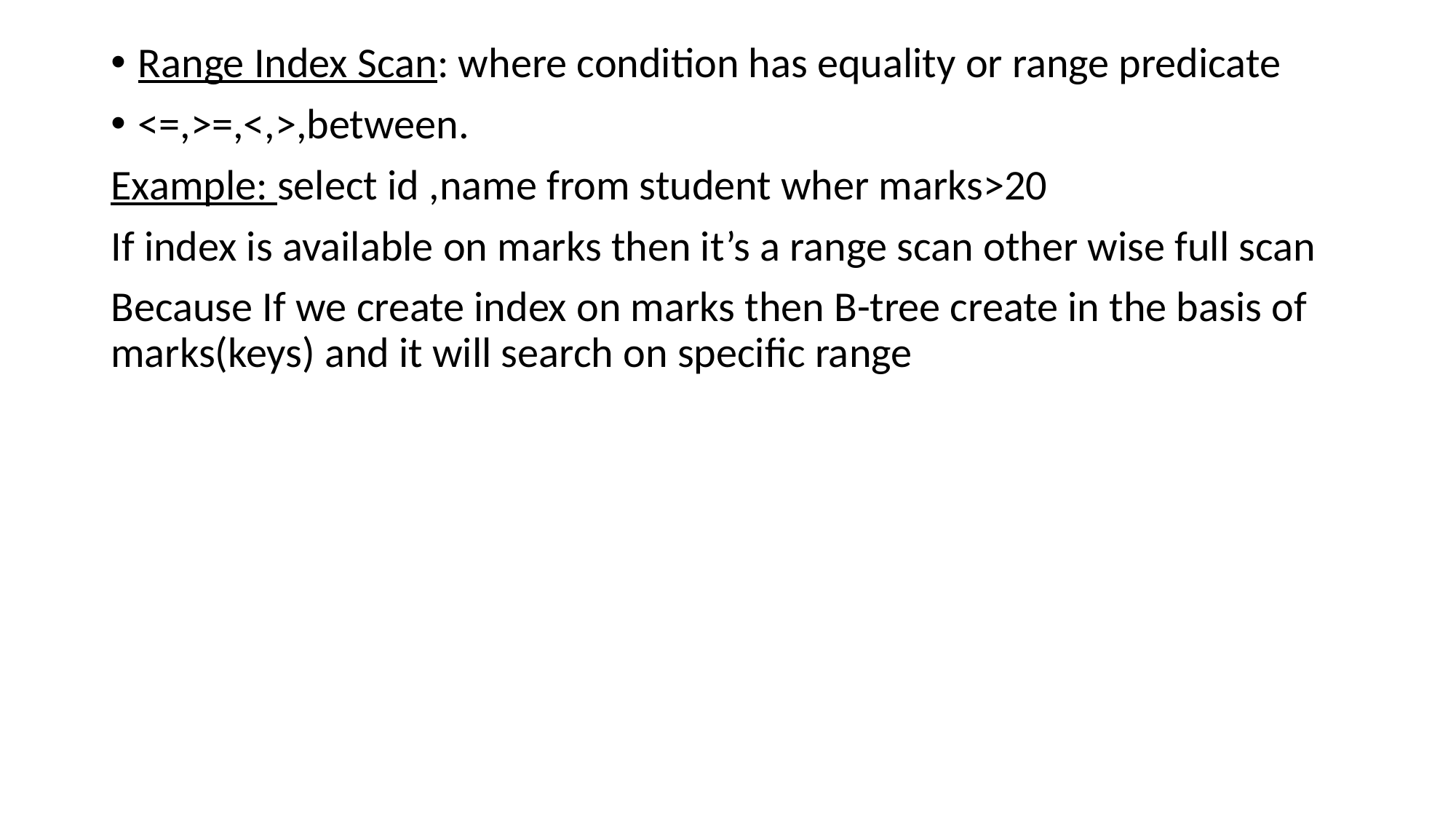

Range Index Scan: where condition has equality or range predicate
<=,>=,<,>,between.
Example: select id ,name from student wher marks>20
If index is available on marks then it’s a range scan other wise full scan
Because If we create index on marks then B-tree create in the basis of marks(keys) and it will search on specific range